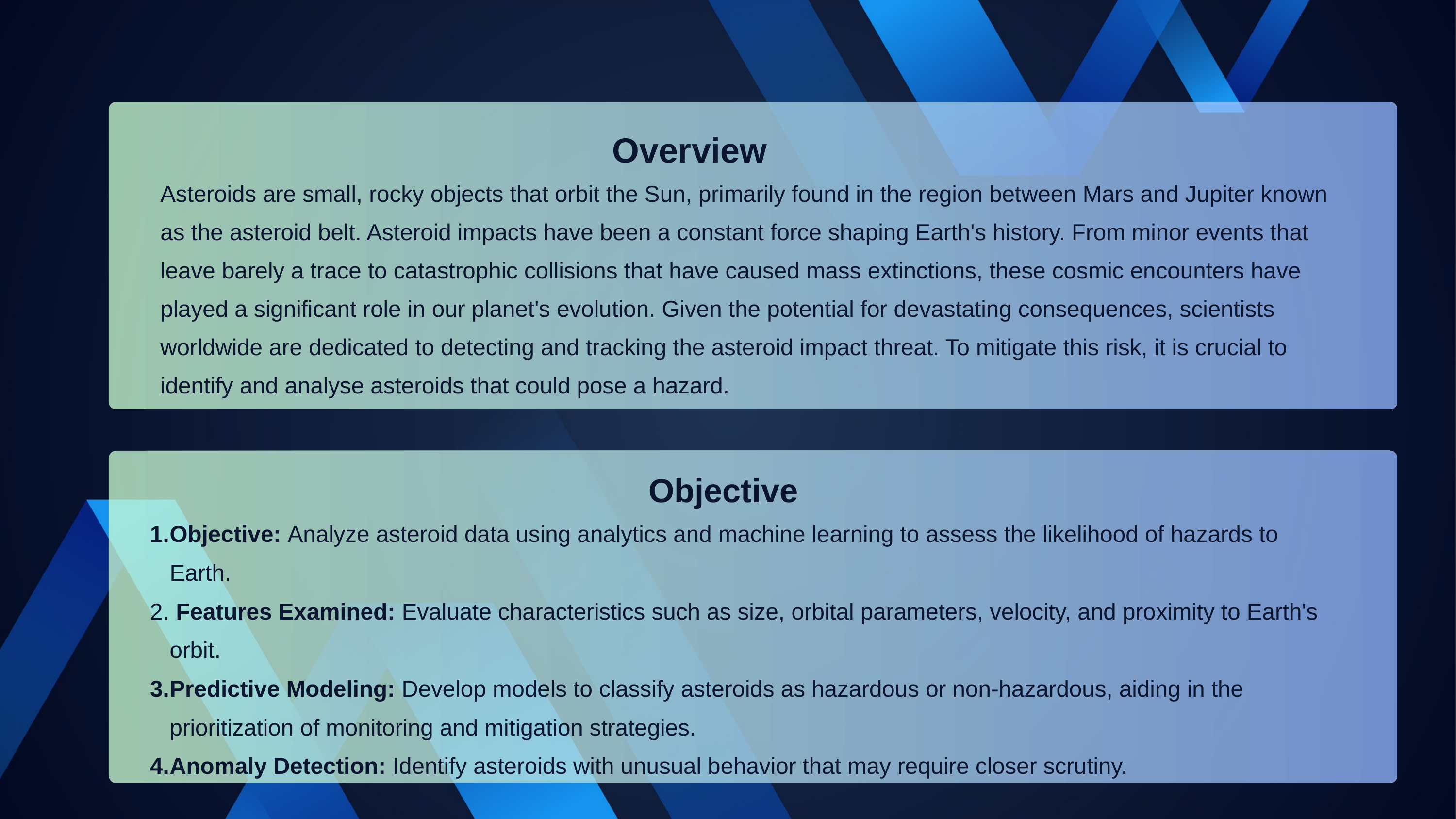

Overview
Asteroids are small, rocky objects that orbit the Sun, primarily found in the region between Mars and Jupiter known as the asteroid belt. Asteroid impacts have been a constant force shaping Earth's history. From minor events that leave barely a trace to catastrophic collisions that have caused mass extinctions, these cosmic encounters have played a significant role in our planet's evolution. Given the potential for devastating consequences, scientists worldwide are dedicated to detecting and tracking the asteroid impact threat. To mitigate this risk, it is crucial to identify and analyse asteroids that could pose a hazard.

Objective
Objective: Analyze asteroid data using analytics and machine learning to assess the likelihood of hazards to Earth.
 Features Examined: Evaluate characteristics such as size, orbital parameters, velocity, and proximity to Earth's orbit.
Predictive Modeling: Develop models to classify asteroids as hazardous or non-hazardous, aiding in the prioritization of monitoring and mitigation strategies.
Anomaly Detection: Identify asteroids with unusual behavior that may require closer scrutiny.